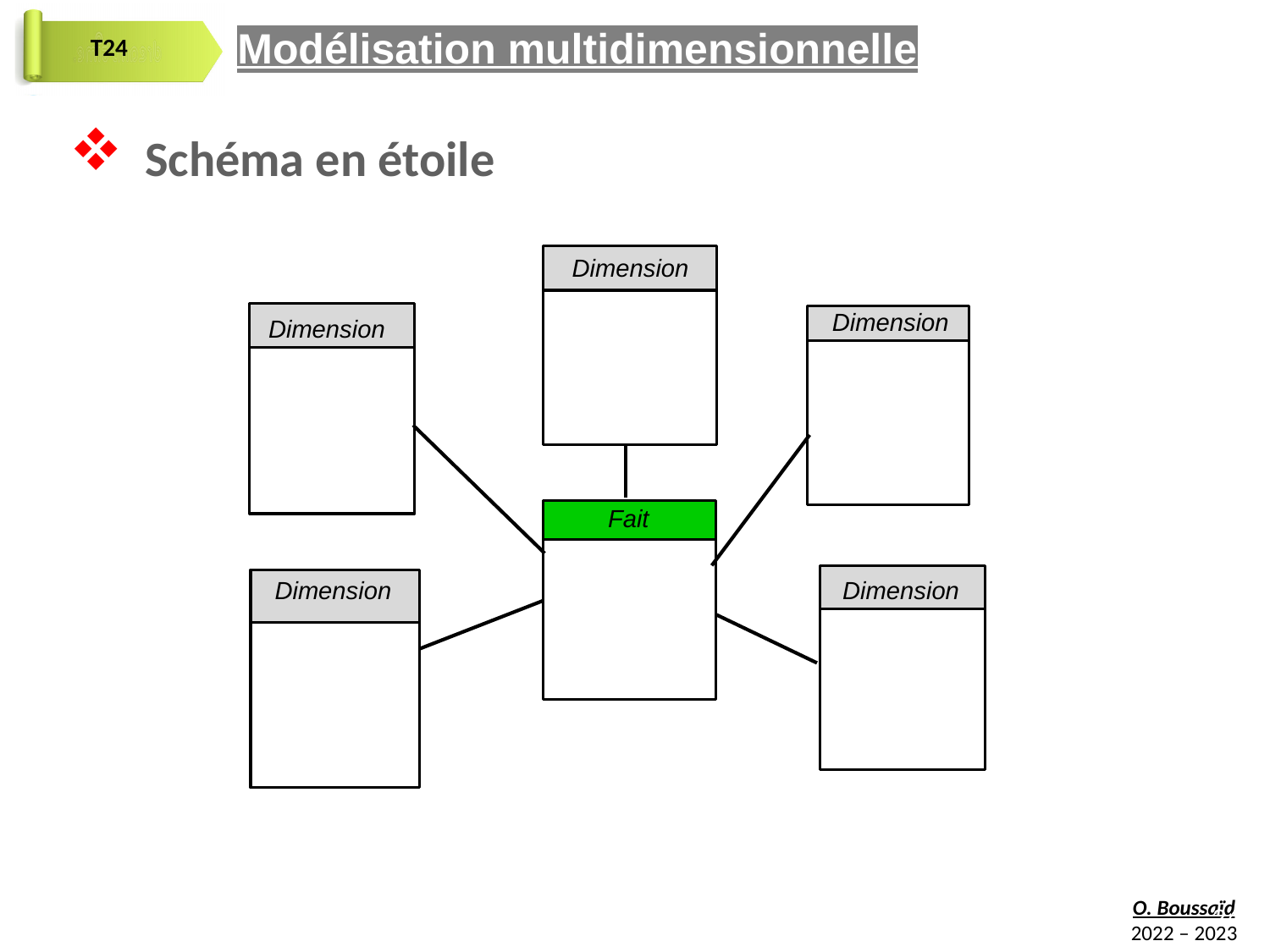

Modélisation multidimensionnelle
 Schéma en étoile

Dimension

Dimension

Dimension

Fait

Dimension

Dimension
24